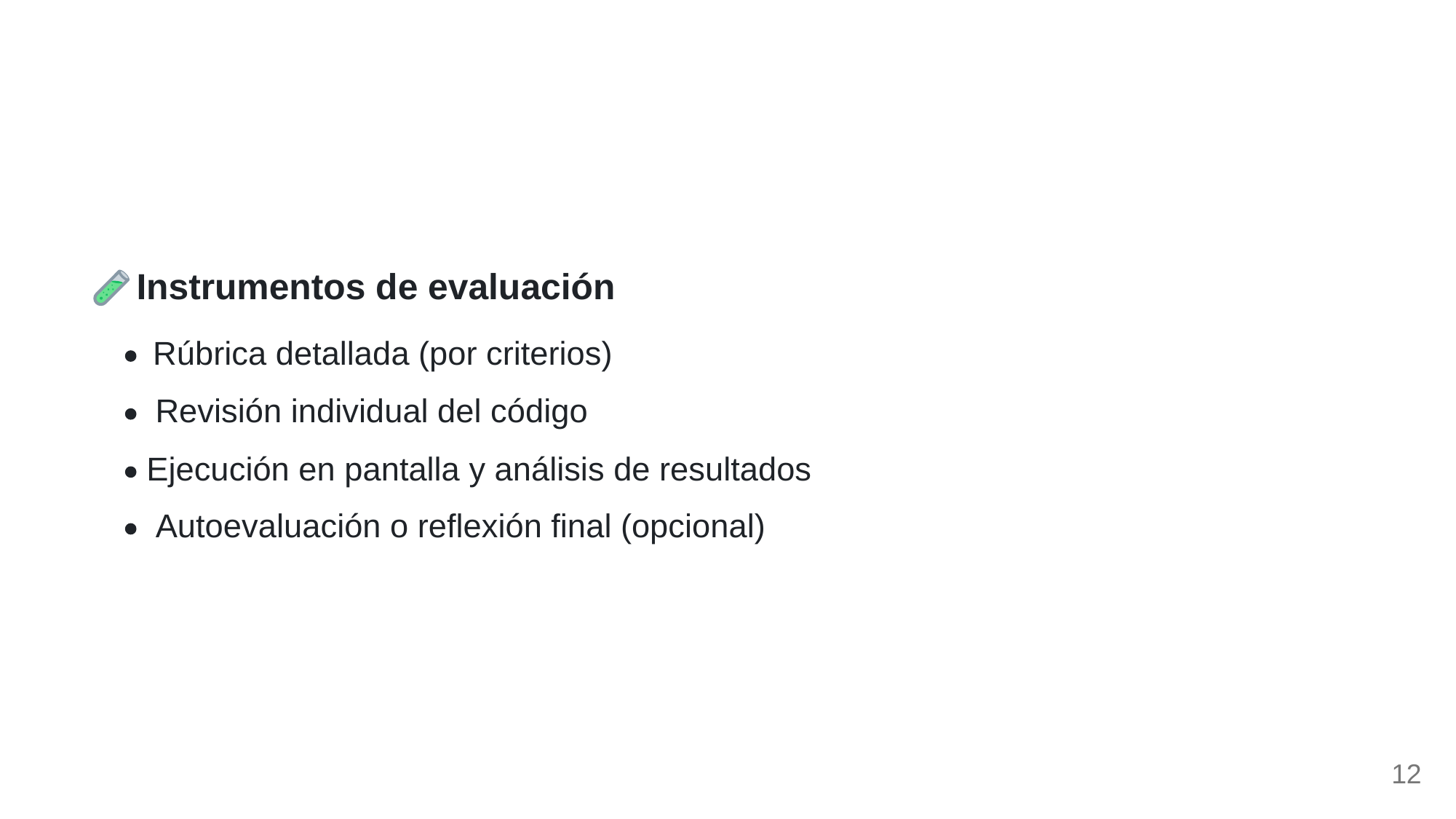

Instrumentos de evaluación

Rúbrica detallada (por criterios)

Revisión individual del código

Ejecución en pantalla y análisis de resultados

Autoevaluación o reflexión final (opcional)

12